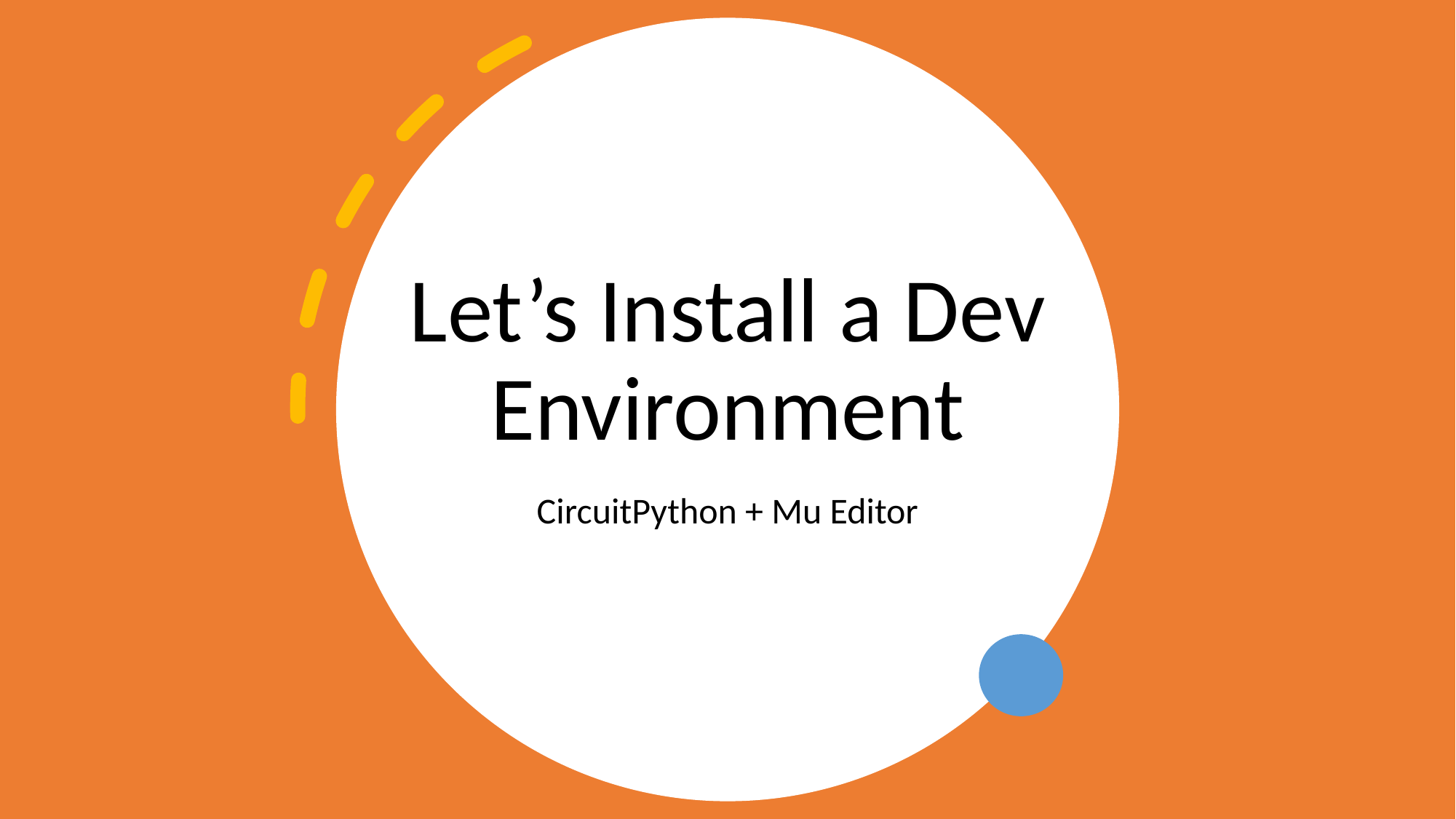

# Let’s Install a Dev Environment
CircuitPython + Mu Editor